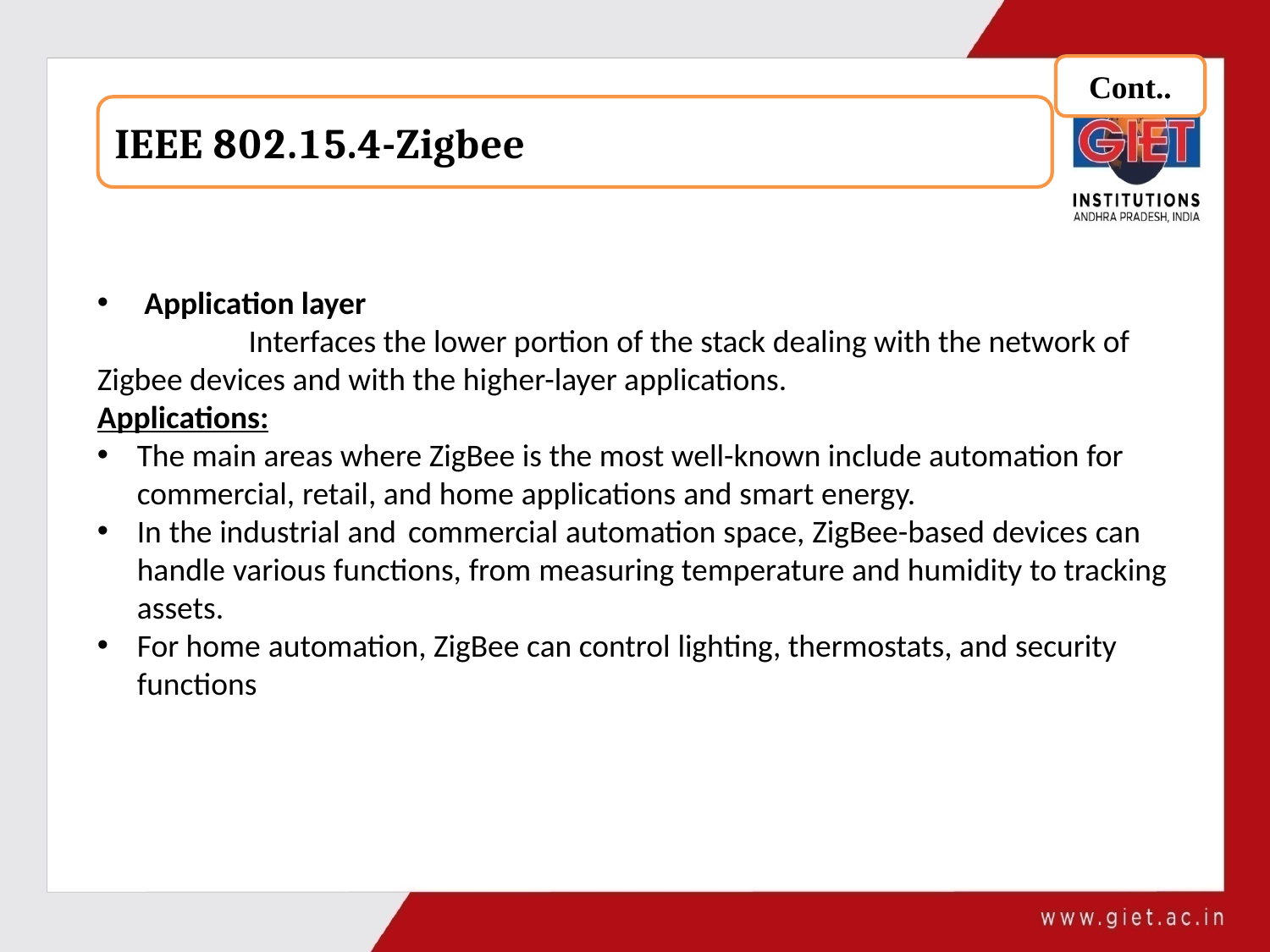

Cont..
IEEE 802.15.4-Zigbee
 Application layer
                     Interfaces the lower portion of the stack dealing with the network of Zigbee devices and with the higher-layer applications.
Applications:
The main areas where ZigBee is the most well-known include automation for commercial, retail, and home applications and smart energy.
In the industrial and commercial automation space, ZigBee-based devices can handle various functions, from measuring temperature and humidity to tracking assets.
For home automation, ZigBee can control lighting, thermostats, and security functions